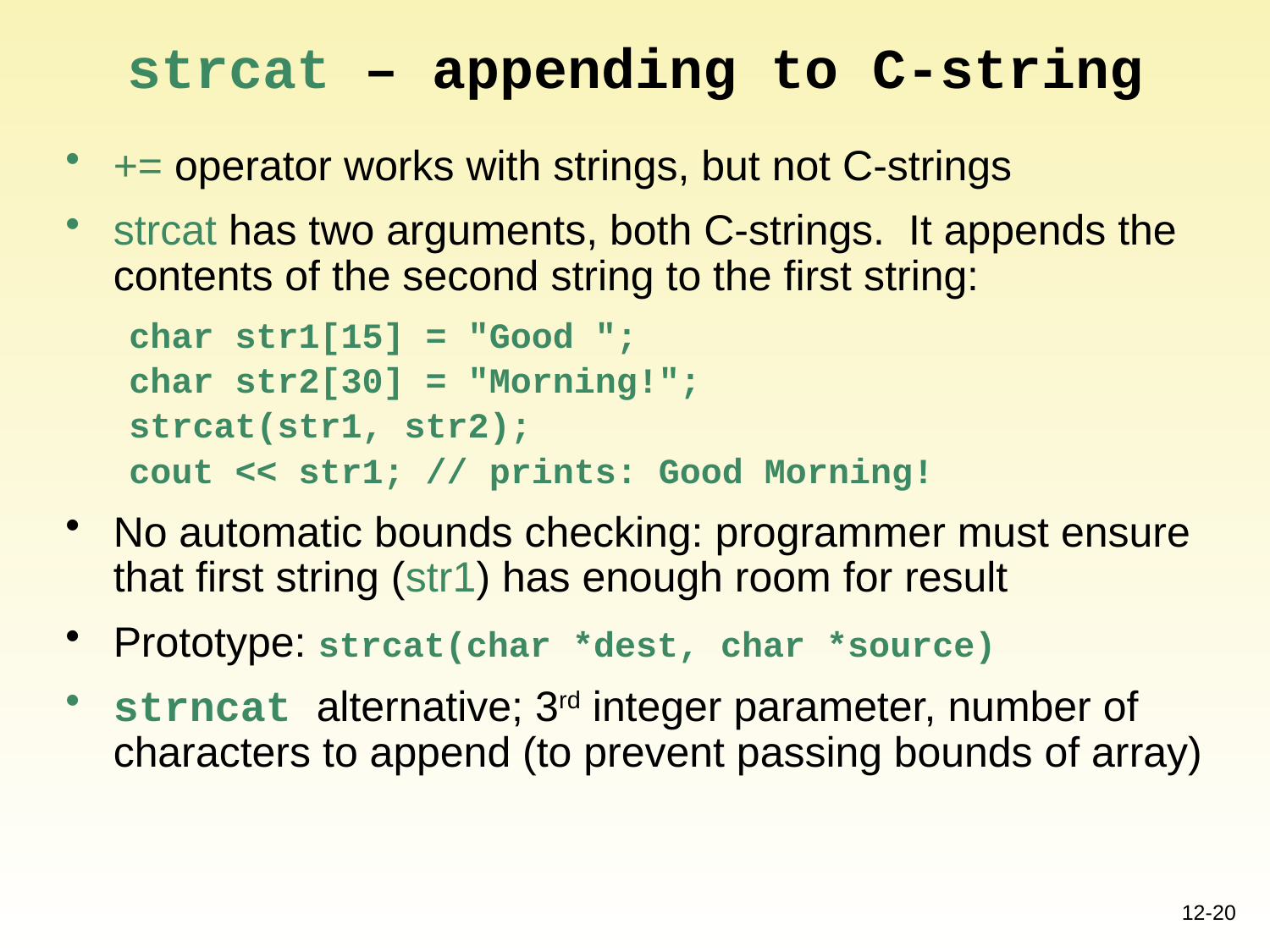

# strcat – appending to C-string
+= operator works with strings, but not C-strings
strcat has two arguments, both C-strings.  It appends the contents of the second string to the first string:
   char str1[15] = "Good ";
   char str2[30] = "Morning!";
   strcat(str1, str2);
   cout << str1; // prints: Good Morning!
No automatic bounds checking: programmer must ensure that first string (str1) has enough room for result
Prototype: strcat(char *dest, char *source)
strncat alternative; 3rd integer parameter, number of characters to append (to prevent passing bounds of array)

12-20